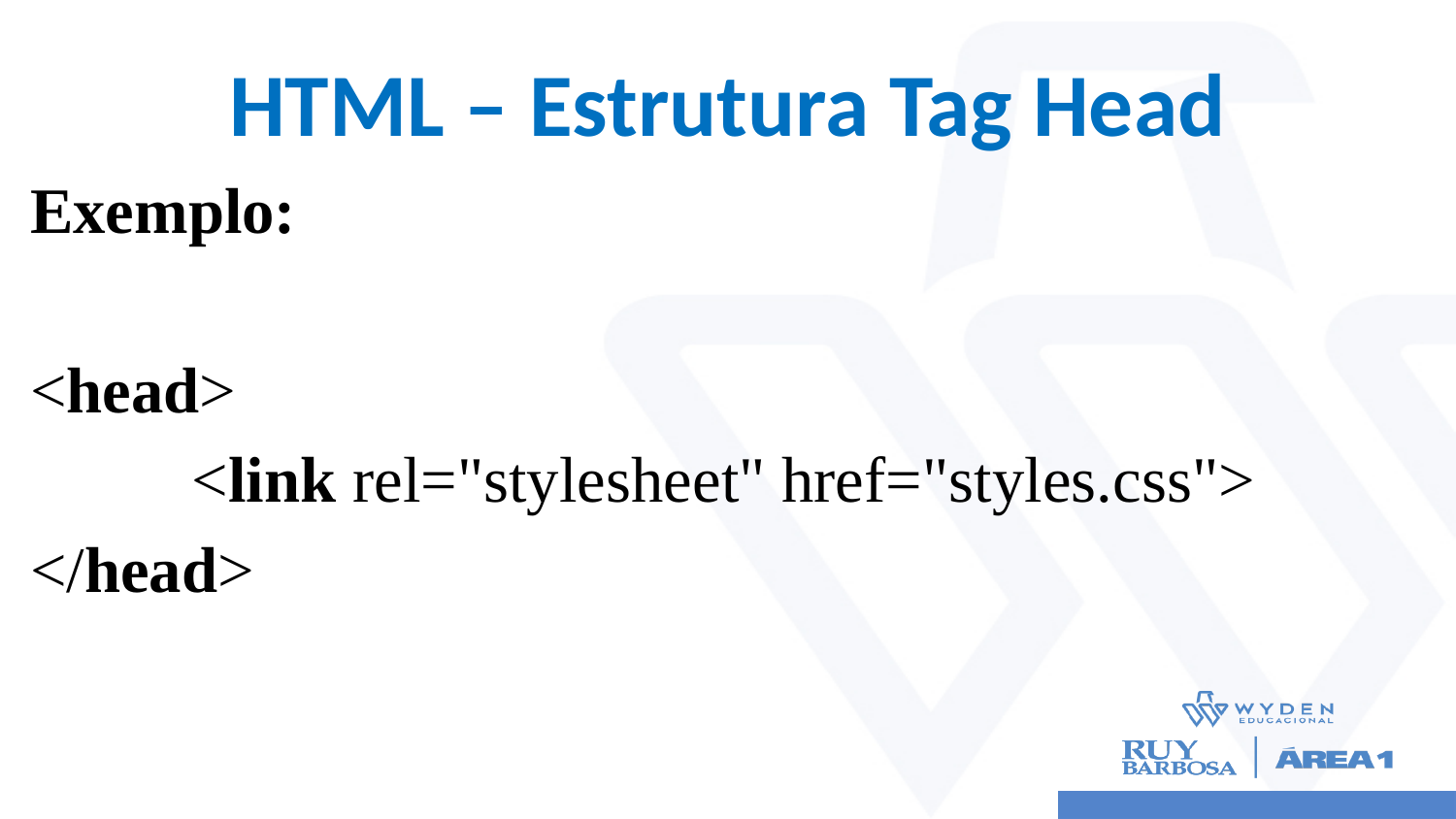

# HTML – Estrutura Tag Head
Exemplo:

<head>
 	 <link rel="stylesheet" href="styles.css">
</head>